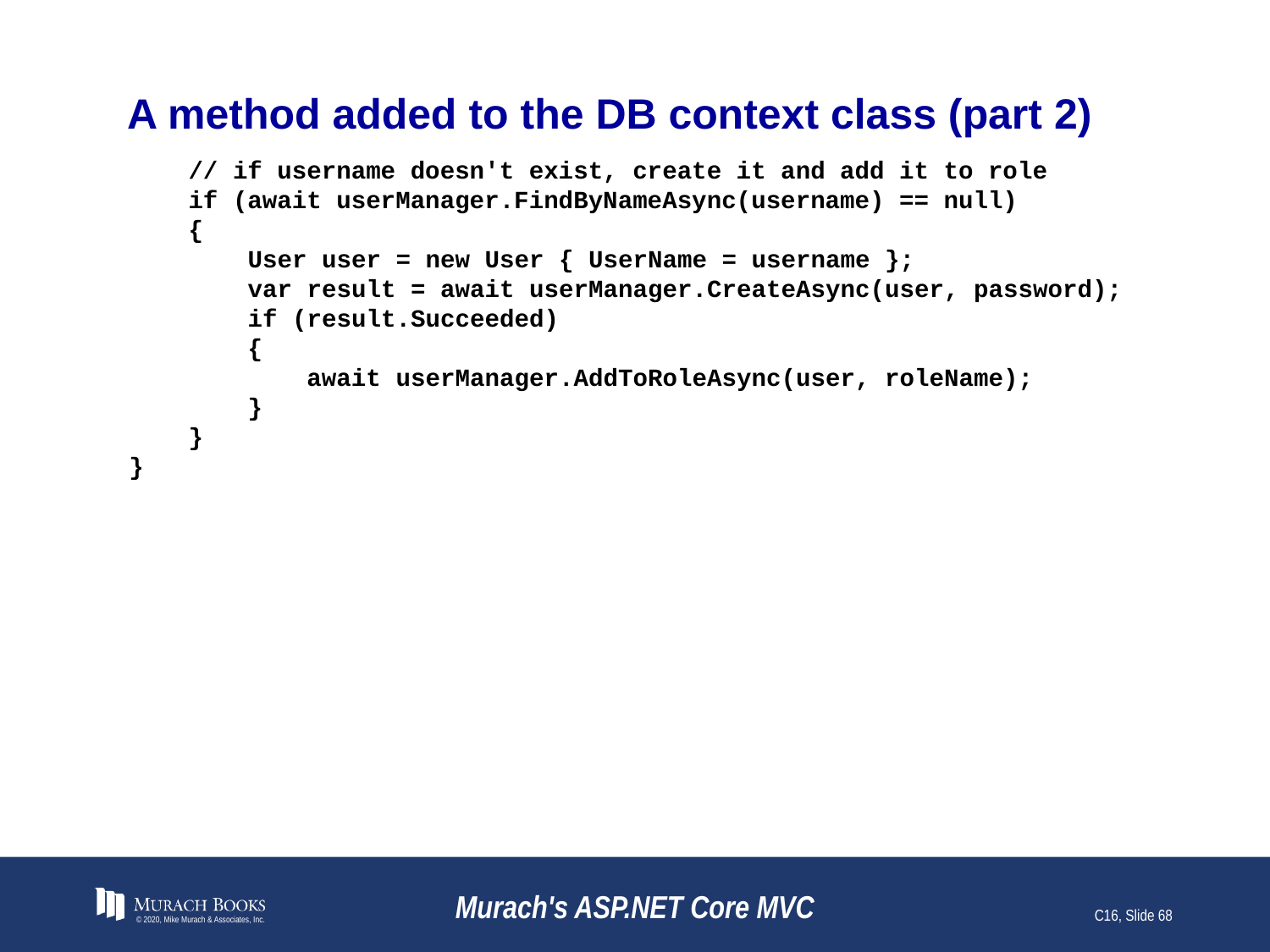

# A method added to the DB context class (part 2)
    // if username doesn't exist, create it and add it to role
    if (await userManager.FindByNameAsync(username) == null)
    {
        User user = new User { UserName = username };
        var result = await userManager.CreateAsync(user, password);
        if (result.Succeeded)
        {
            await userManager.AddToRoleAsync(user, roleName);
        }
    }
}

© 2020, Mike Murach & Associates, Inc.
Murach's ASP.NET Core MVC

C16, Slide 68